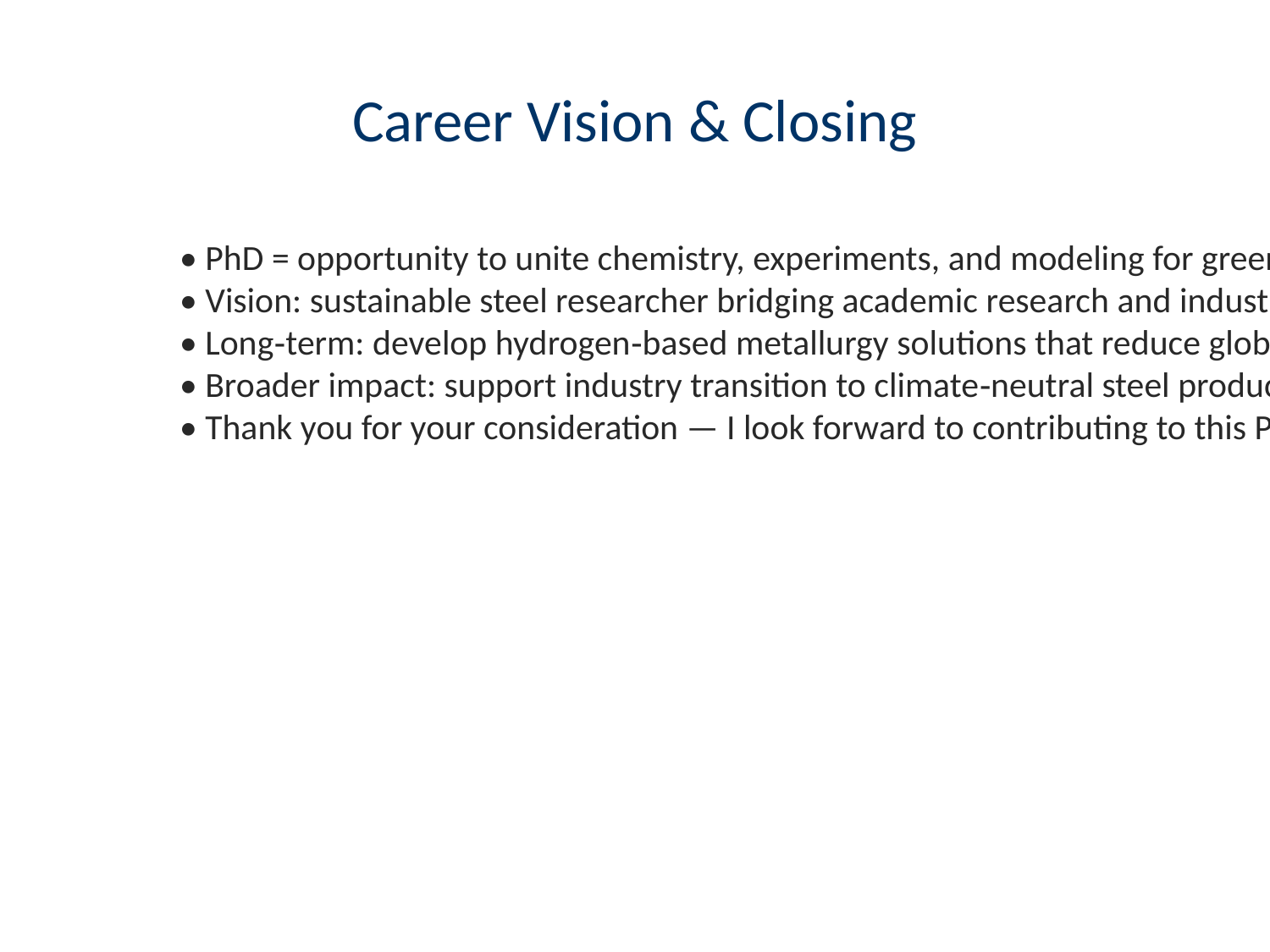

# Career Vision & Closing
• PhD = opportunity to unite chemistry, experiments, and modeling for green steel
• Vision: sustainable steel researcher bridging academic research and industry practice
• Long‑term: develop hydrogen‑based metallurgy solutions that reduce global CO₂
• Broader impact: support industry transition to climate‑neutral steel production
• Thank you for your consideration — I look forward to contributing to this PhD